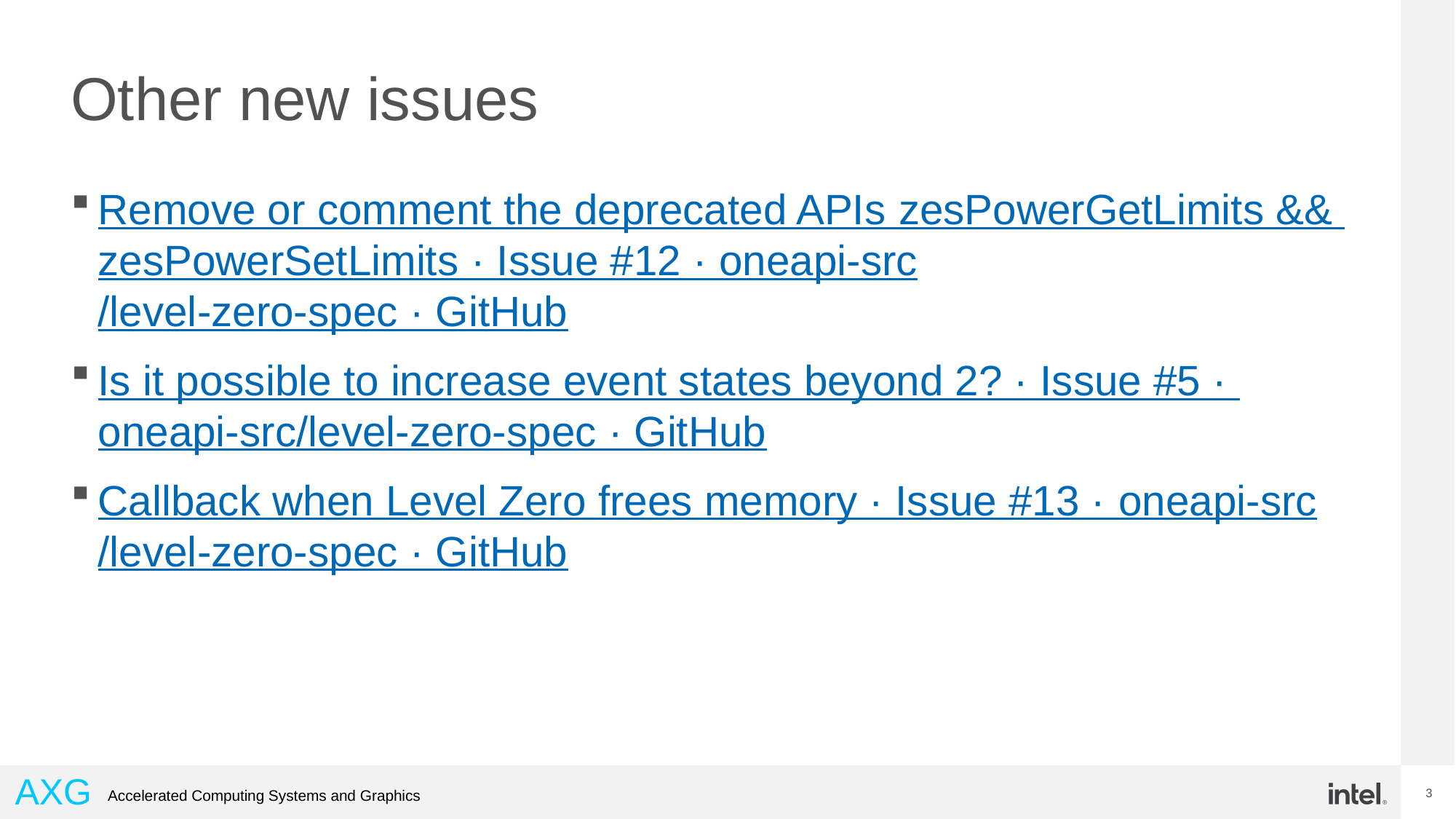

# Other new issues
Remove or comment the deprecated APIs zesPowerGetLimits && zesPowerSetLimits · Issue #12 · oneapi-src/level-zero-spec · GitHub
Is it possible to increase event states beyond 2? · Issue #5 · oneapi-src/level-zero-spec · GitHub
Callback when Level Zero frees memory · Issue #13 · oneapi-src/level-zero-spec · GitHub